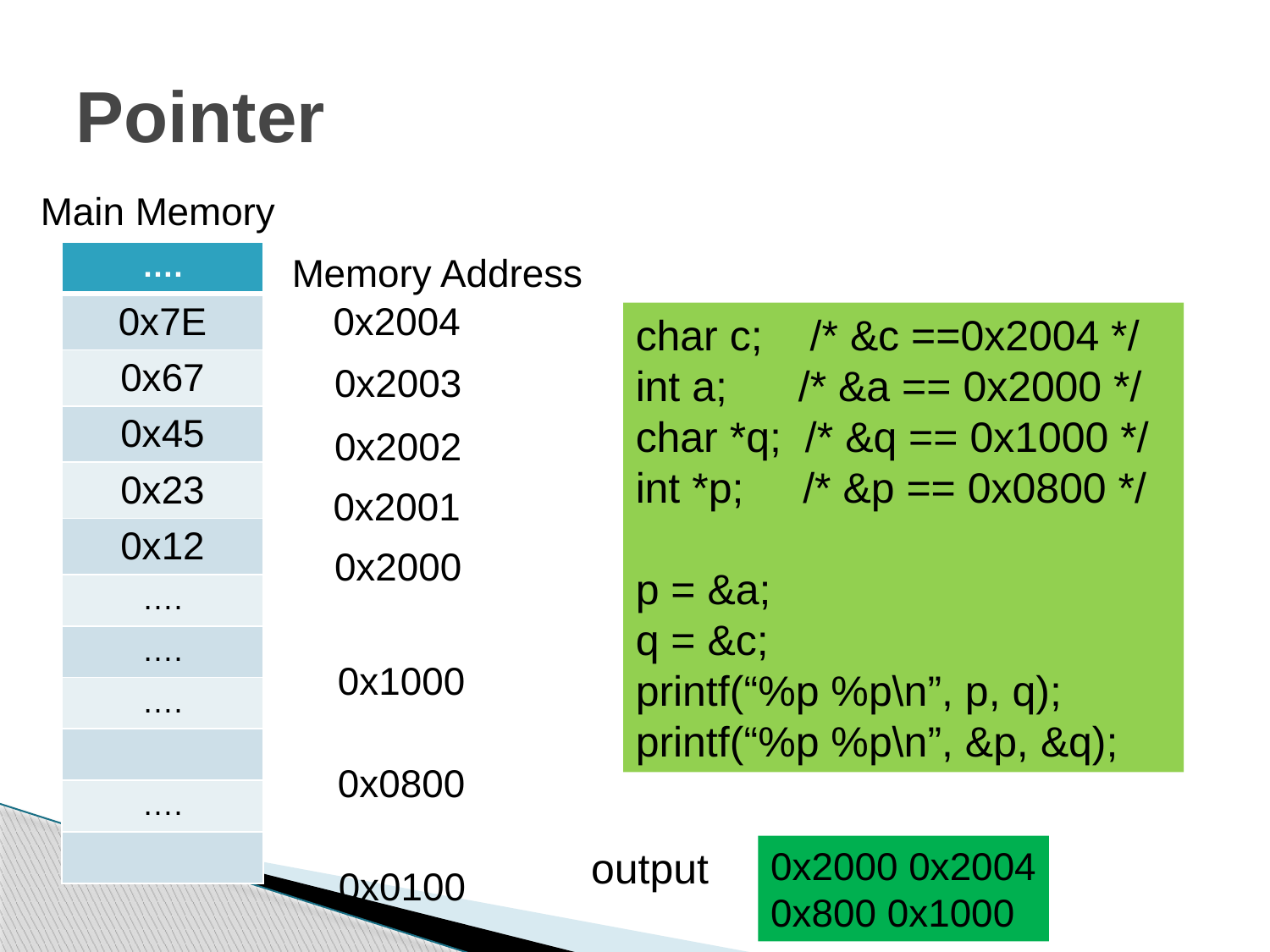

# Pointer
Main Memory
Memory Address
| …. |
| --- |
| 0x7E |
| 0x67 |
| 0x45 |
| 0x23 |
| 0x12 |
| …. |
| …. |
| …. |
|  |
| …. |
|  |
0x2004
char c;    /* &c ==0x2004 */
int a;      /* &a == 0x2000 */
char *q;  /* &q == 0x1000 */
int *p;     /* &p == 0x0800 */

p = &a;
q = &c;
printf(“%p %p\n”, p, q);
printf(“%p %p\n”, &p, &q);
0x2003
0x2002
0x2001
0x2000
0x1000
0x0800
output
0x2000 0x2004
0x800 0x1000
0x0100